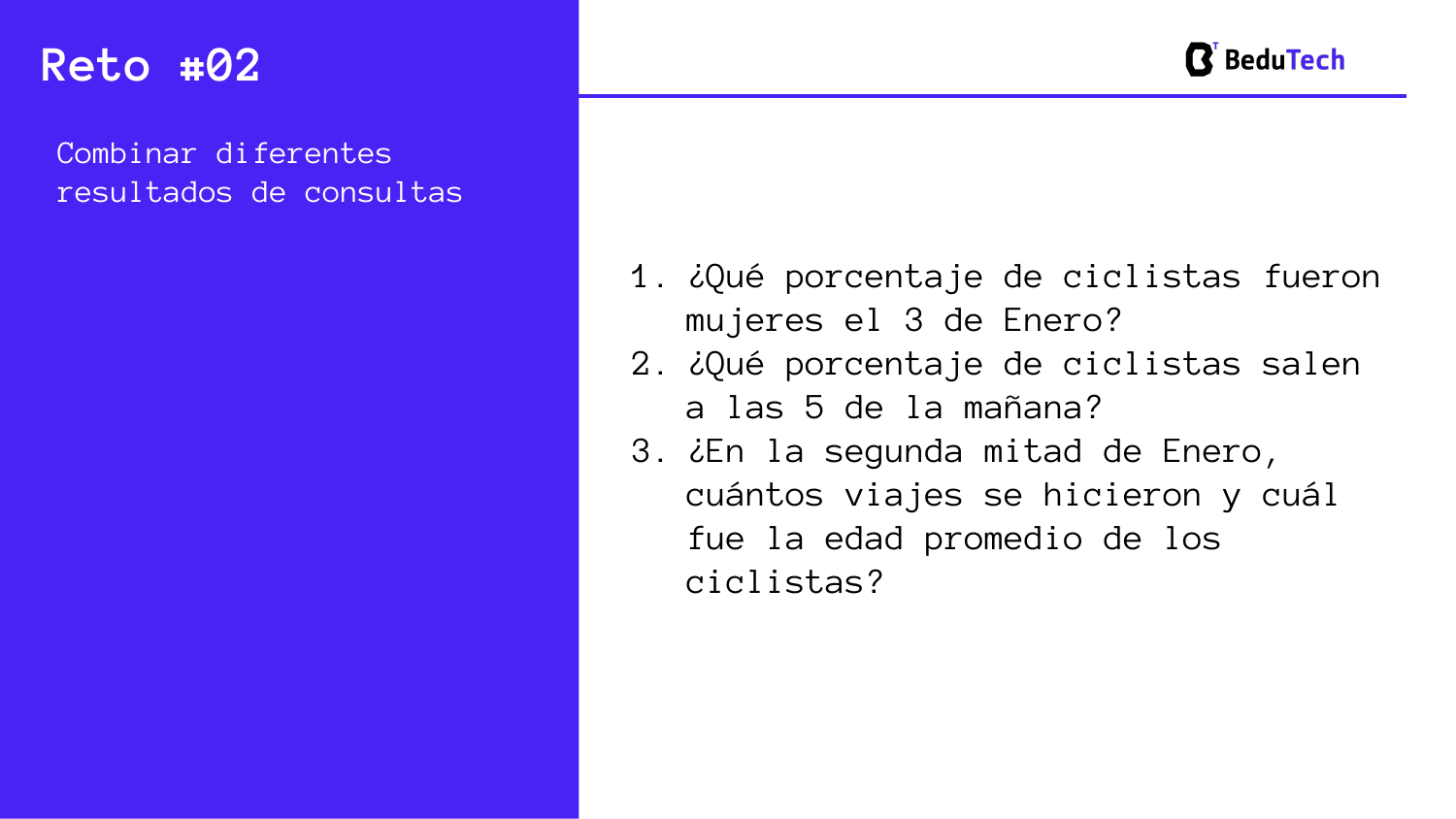

# Reto #02
Combinar diferentes resultados de consultas

¿Qué porcentaje de ciclistas fueron mujeres el 3 de Enero?
¿Qué porcentaje de ciclistas salen a las 5 de la mañana?
¿En la segunda mitad de Enero, cuántos viajes se hicieron y cuál fue la edad promedio de los ciclistas?